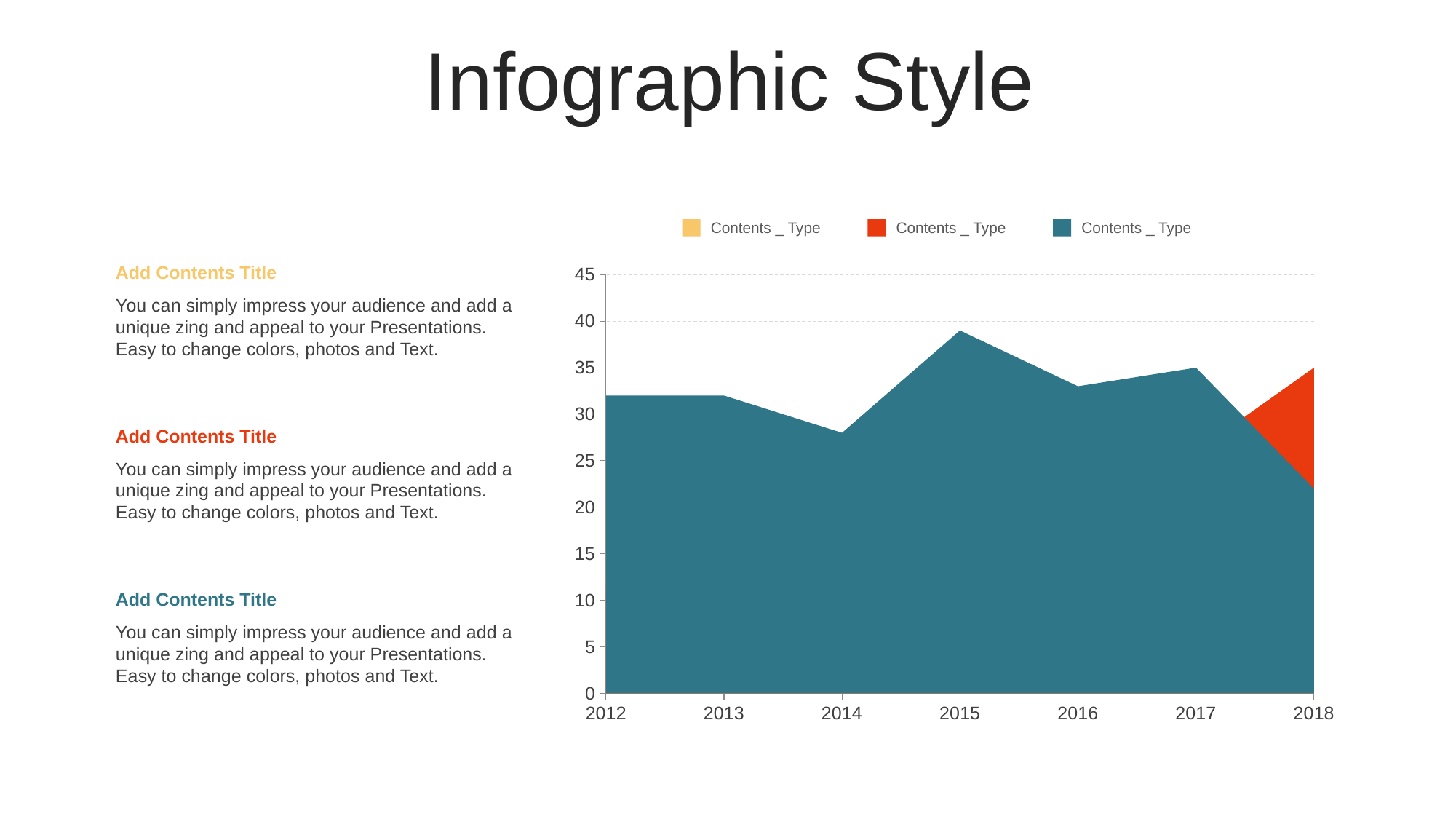

Infographic Style
Contents _ Type

Contents _ Type

Contents _ Type

### Chart

| Category | Series 1 | Series 2 | Series 22 |
|---|---|---|---|
| 2012 | 32.0 | 12.0 | 25.0 |
| 2013 | 32.0 | 24.0 | 19.0 |
| 2014 | 28.0 | 22.0 | 19.0 |
| 2015 | 39.0 | 21.0 | 15.0 |
| 2016 | 33.0 | 28.0 | 30.0 |
| 2017 | 35.0 | 26.0 | 25.0 |
| 2018 | 22.0 | 35.0 | 15.0 |
Add Contents Title
You can simply impress your audience and add a unique zing and appeal to your Presentations. Easy to change colors, photos and Text.
Add Contents Title
You can simply impress your audience and add a unique zing and appeal to your Presentations. Easy to change colors, photos and Text.
Add Contents Title
You can simply impress your audience and add a unique zing and appeal to your Presentations. Easy to change colors, photos and Text.